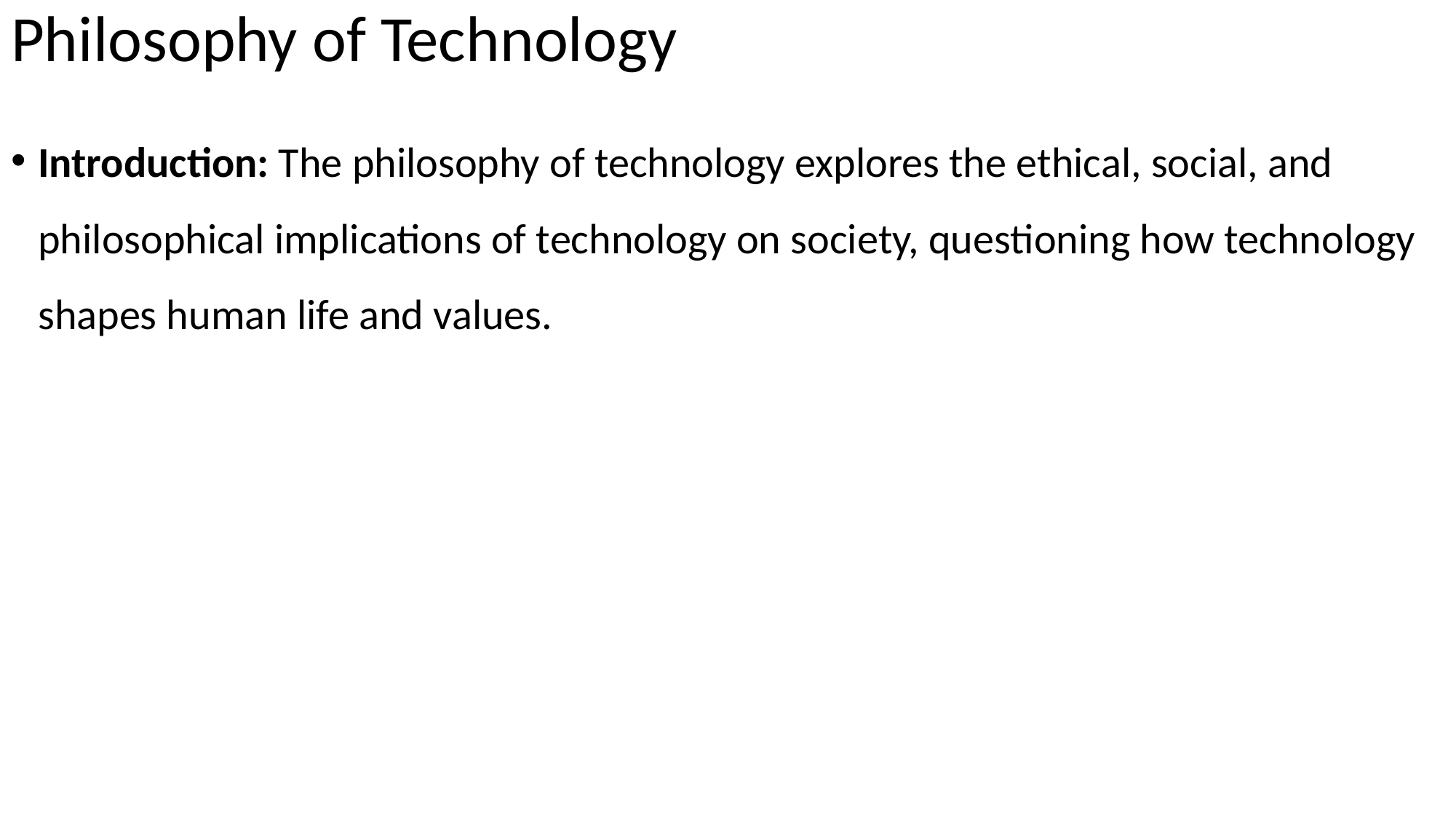

# Philosophy of Technology
Introduction: The philosophy of technology explores the ethical, social, and philosophical implications of technology on society, questioning how technology shapes human life and values.